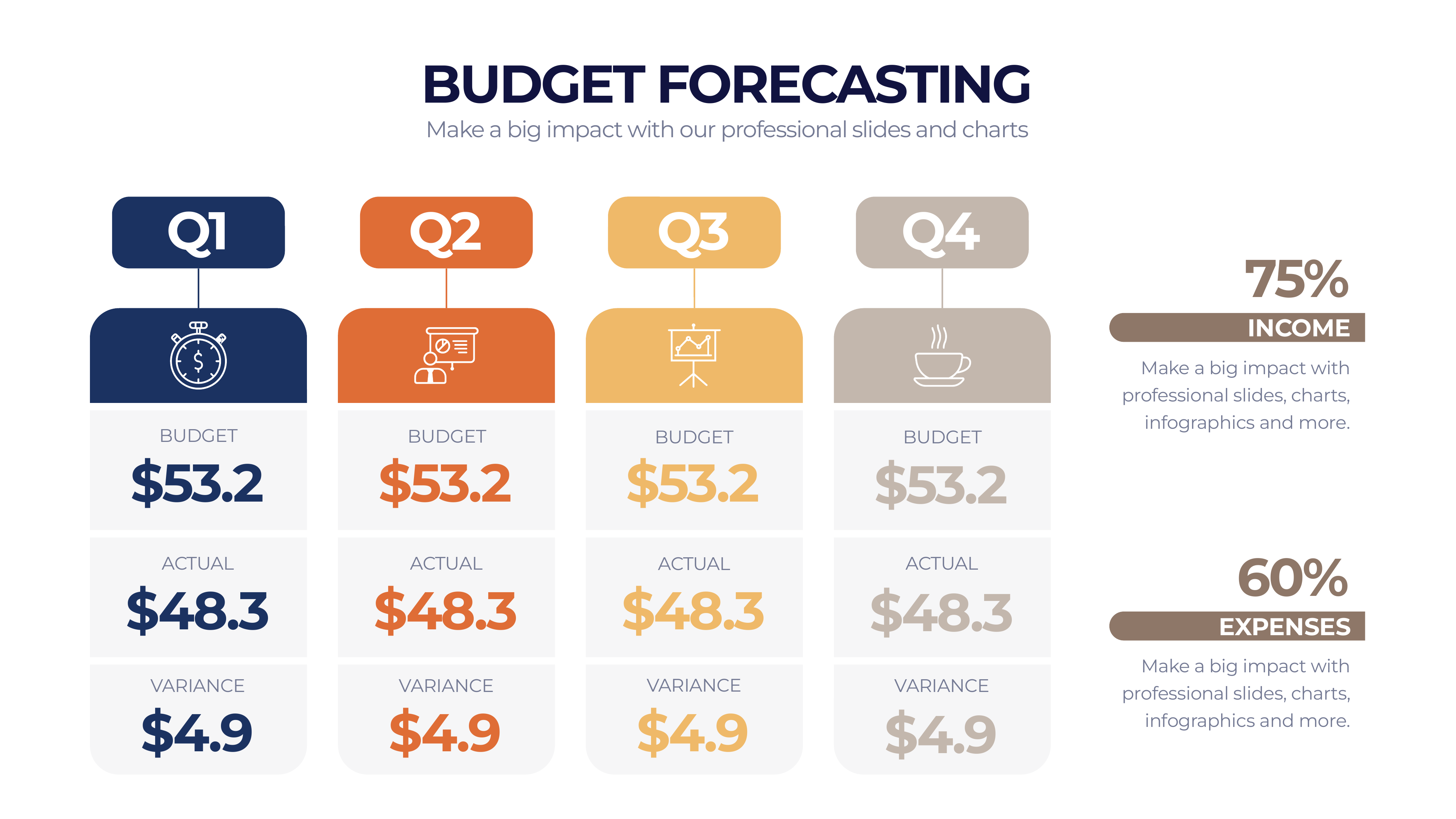

BUDGET FORECASTING
Make a big impact with our professional slides and charts
Q1
Q2
Q3
Q4

75%

INCOME

Make a big impact with professional slides, charts, infographics and more.

BUDGET
BUDGET
BUDGET
BUDGET
$53.2
$53.2
$53.2
$53.2

60%
ACTUAL
ACTUAL
ACTUAL
ACTUAL
$48.3
$48.3
$48.3
$48.3
EXPENSES
Make a big impact with professional slides, charts, infographics and more.

VARIANCE
VARIANCE
VARIANCE
VARIANCE
$4.9
$4.9
$4.9
$4.9